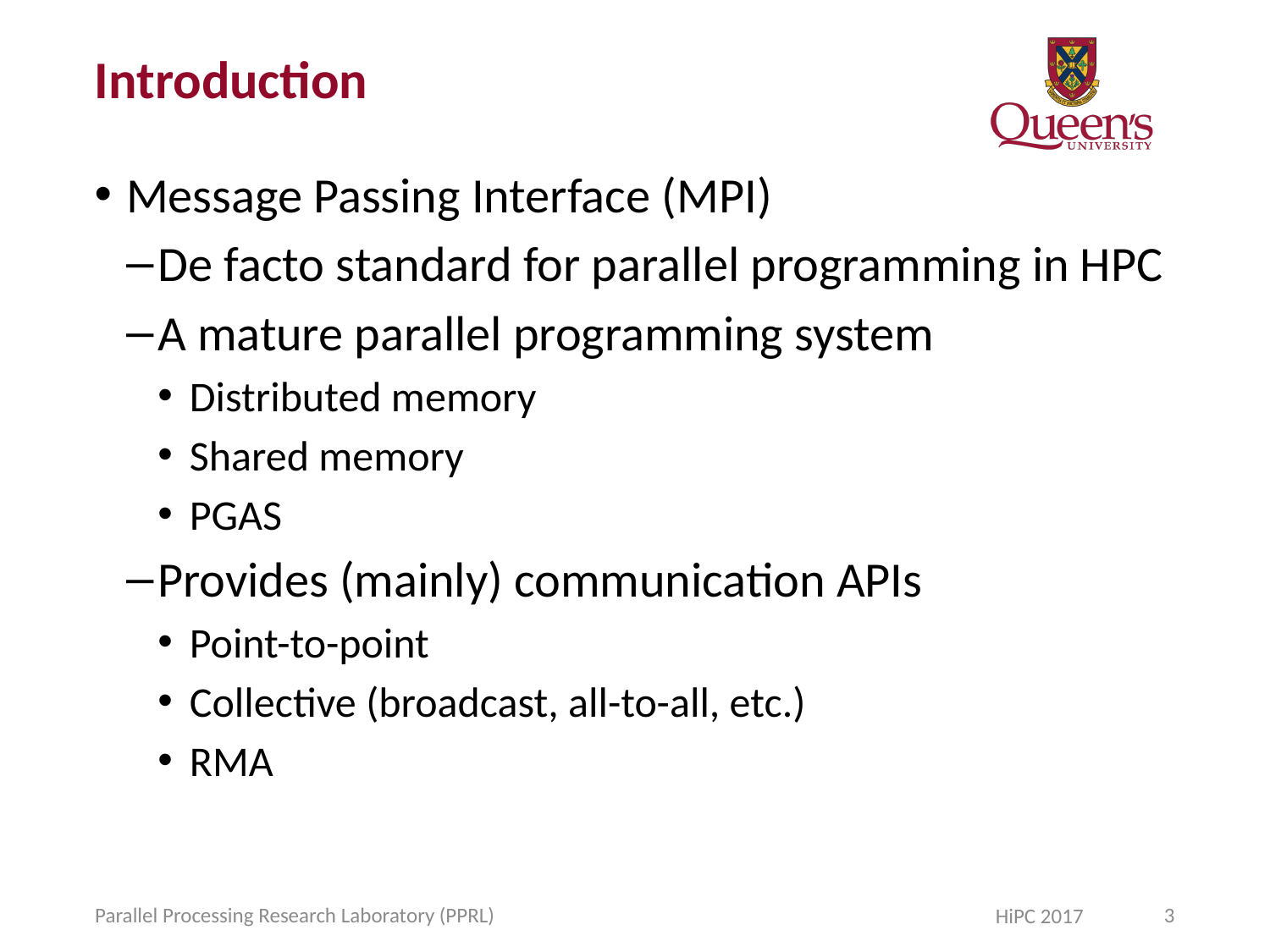

# Introduction
Message Passing Interface (MPI)
De facto standard for parallel programming in HPC
A mature parallel programming system
Distributed memory
Shared memory
PGAS
Provides (mainly) communication APIs
Point-to-point
Collective (broadcast, all-to-all, etc.)
RMA
Parallel Processing Research Laboratory (PPRL)
3